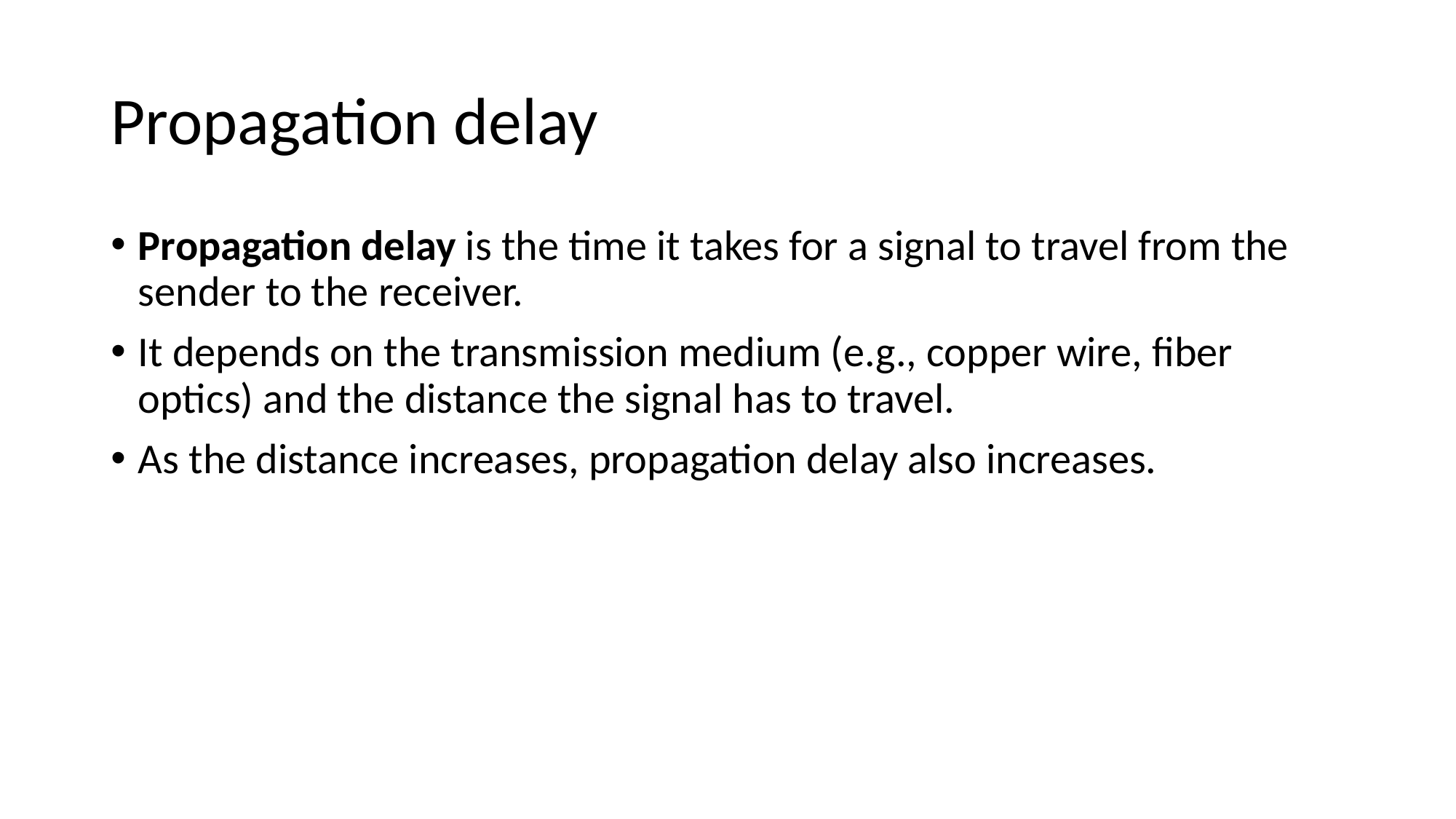

# Propagation delay
Propagation delay is the time it takes for a signal to travel from the sender to the receiver.
It depends on the transmission medium (e.g., copper wire, fiber optics) and the distance the signal has to travel.
As the distance increases, propagation delay also increases.